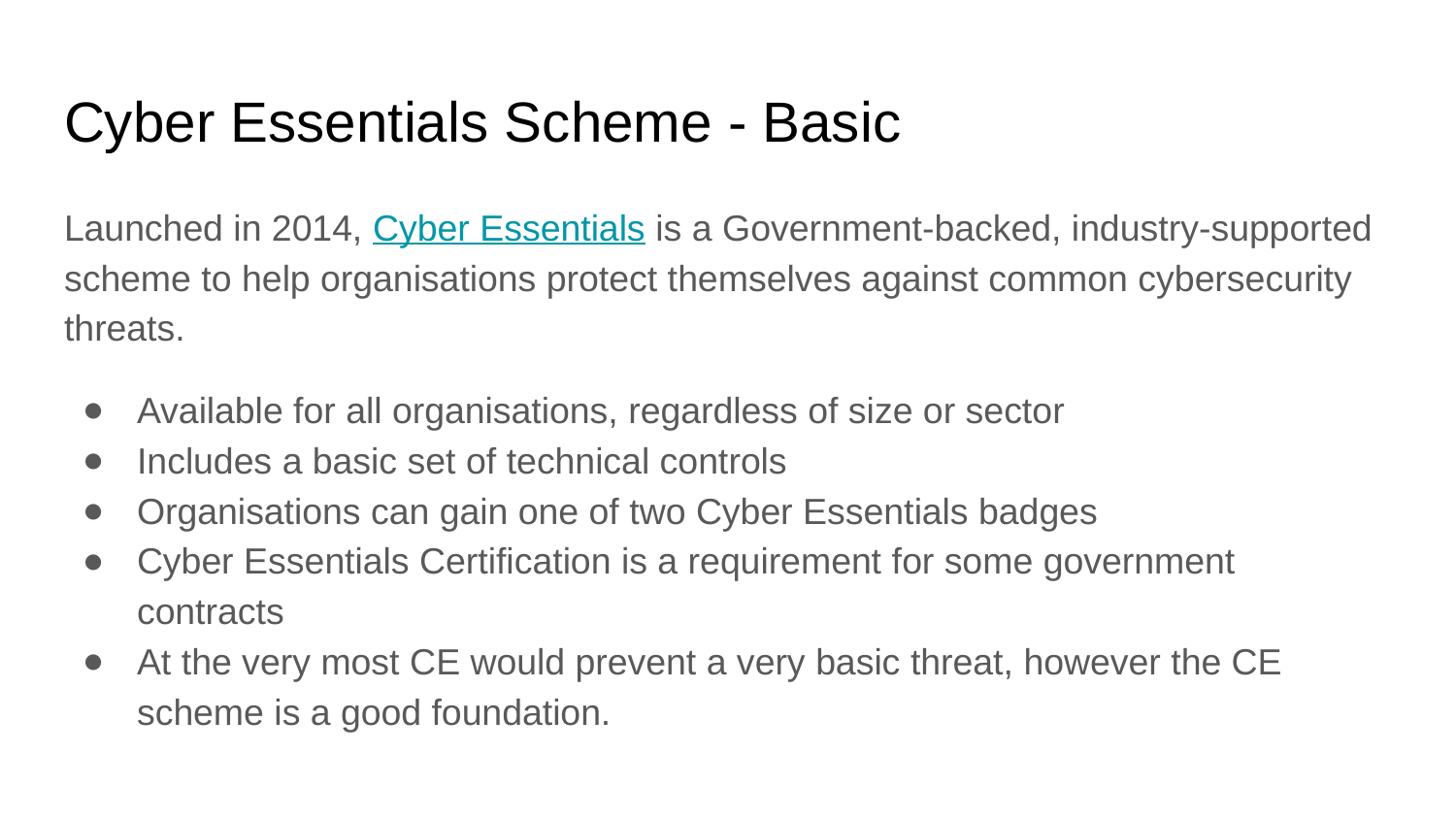

# Cyber Essentials Scheme - Basic
Launched in 2014, Cyber Essentials is a Government-backed, industry-supported scheme to help organisations protect themselves against common cybersecurity threats.
Available for all organisations, regardless of size or sector
Includes a basic set of technical controls
Organisations can gain one of two Cyber Essentials badges
Cyber Essentials Certification is a requirement for some government contracts
At the very most CE would prevent a very basic threat, however the CE scheme is a good foundation.